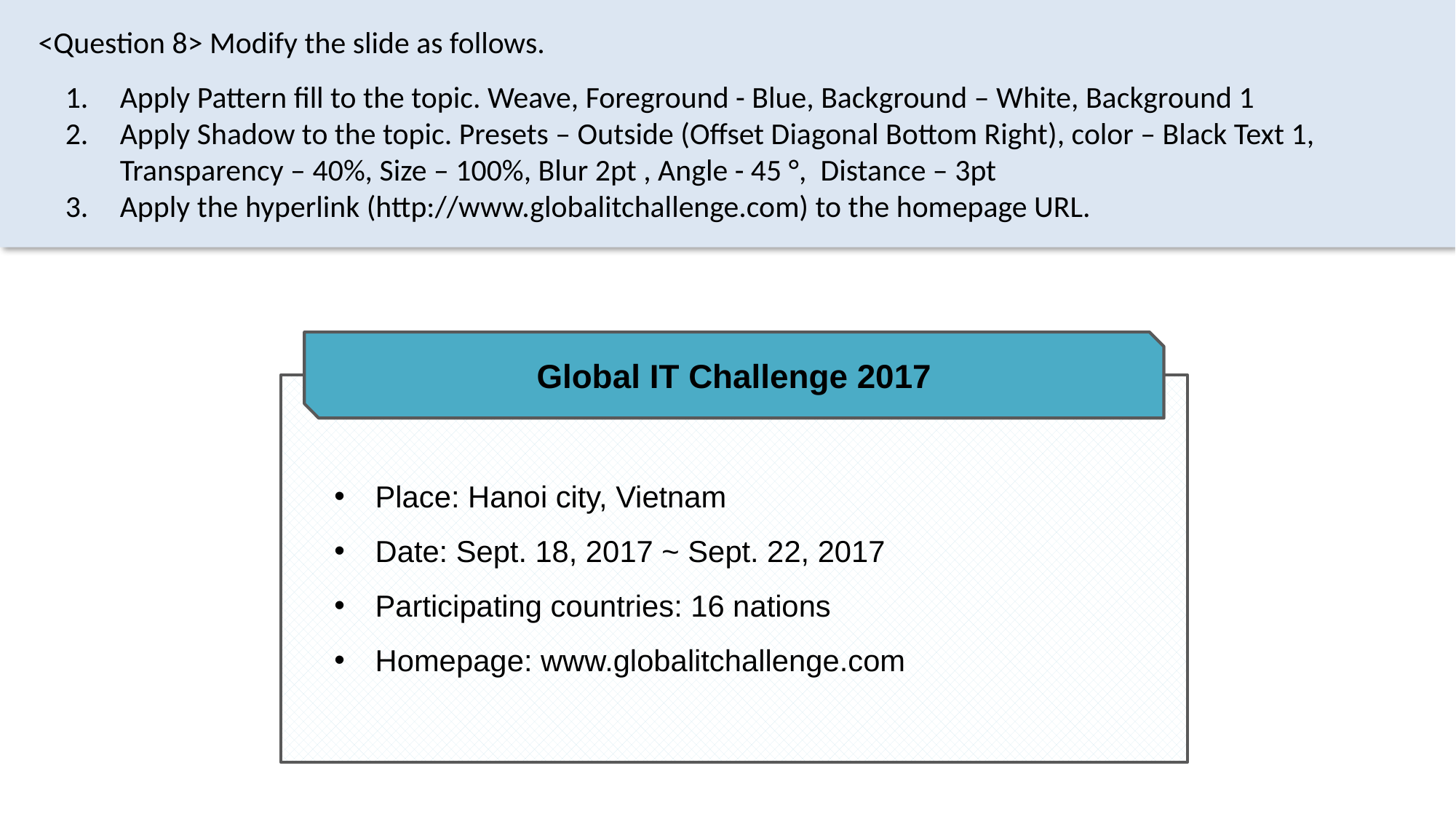

<Question 8> Modify the slide as follows.

Apply Pattern fill to the topic. Weave, Foreground - Blue, Background – White, Background 1
Apply Shadow to the topic. Presets – Outside (Offset Diagonal Bottom Right), color – Black Text 1,
Transparency – 40%, Size – 100%, Blur 2pt , Angle - 45 °,  Distance – 3pt
Apply the hyperlink (http://www.globalitchallenge.com) to the homepage URL.

Global IT Challenge 2017
Place: Hanoi city, Vietnam
Date: Sept. 18, 2017 ~ Sept. 22, 2017
Participating countries: 16 nations
Homepage: www.globalitchallenge.com